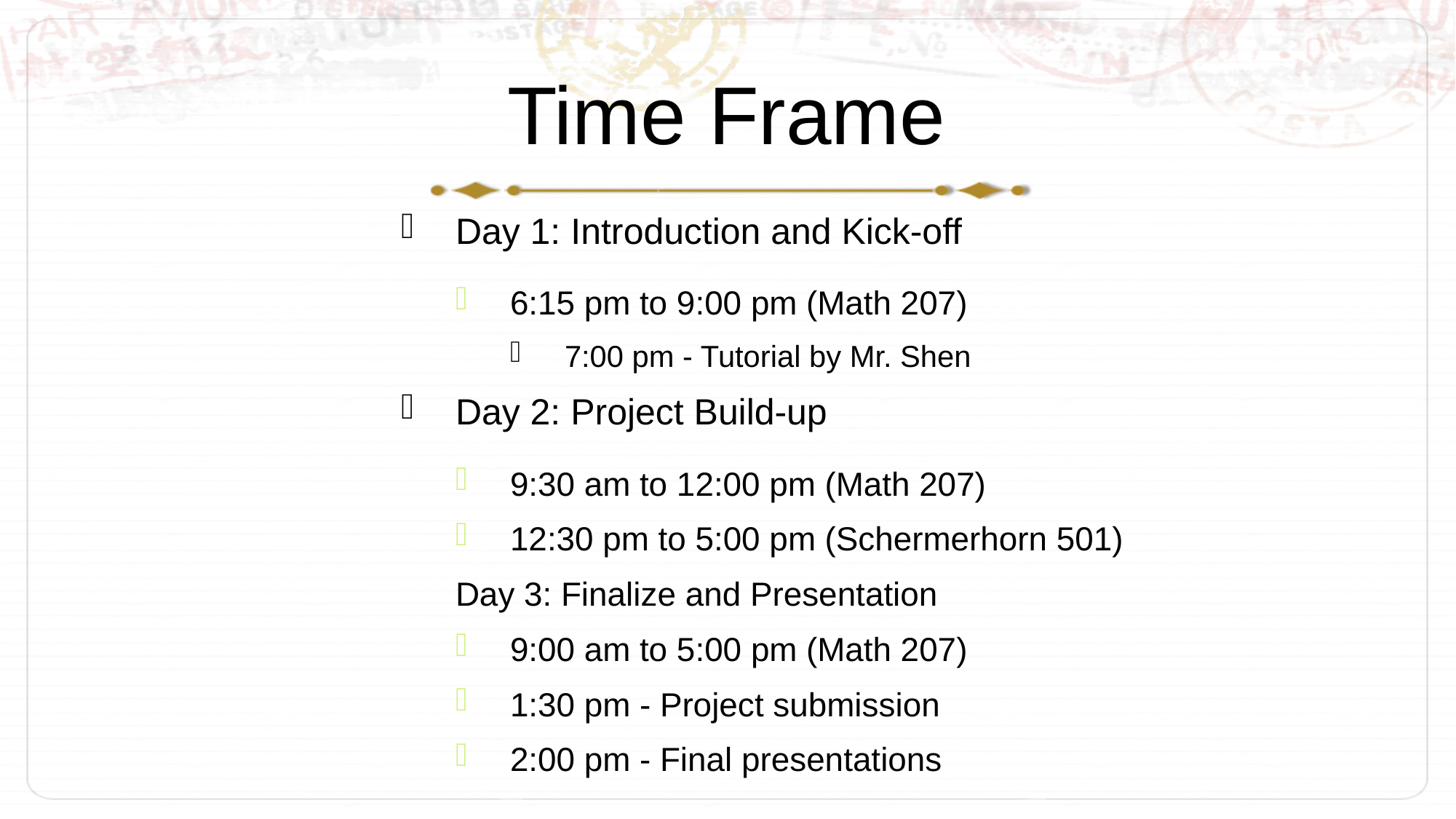

# Time Frame
Day 1: Introduction and Kick-off
6:15 pm to 9:00 pm (Math 207)
7:00 pm - Tutorial by Mr. Shen
Day 2: Project Build-up
9:30 am to 12:00 pm (Math 207)
12:30 pm to 5:00 pm (Schermerhorn 501)
Day 3: Finalize and Presentation
9:00 am to 5:00 pm (Math 207)
1:30 pm - Project submission
2:00 pm - Final presentations